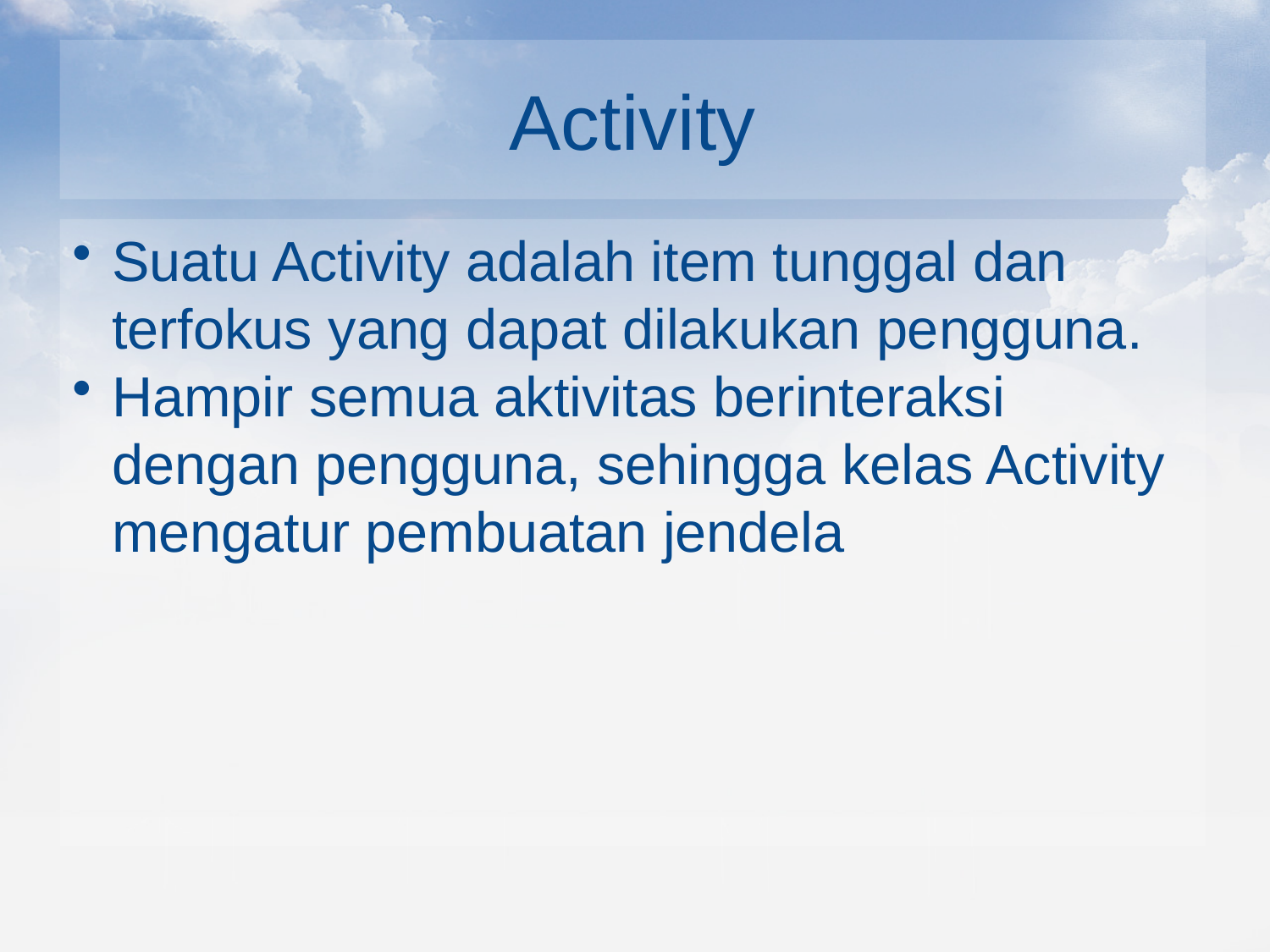

# Activity
Suatu Activity adalah item tunggal dan terfokus yang dapat dilakukan pengguna.
Hampir semua aktivitas berinteraksi dengan pengguna, sehingga kelas Activity mengatur pembuatan jendela